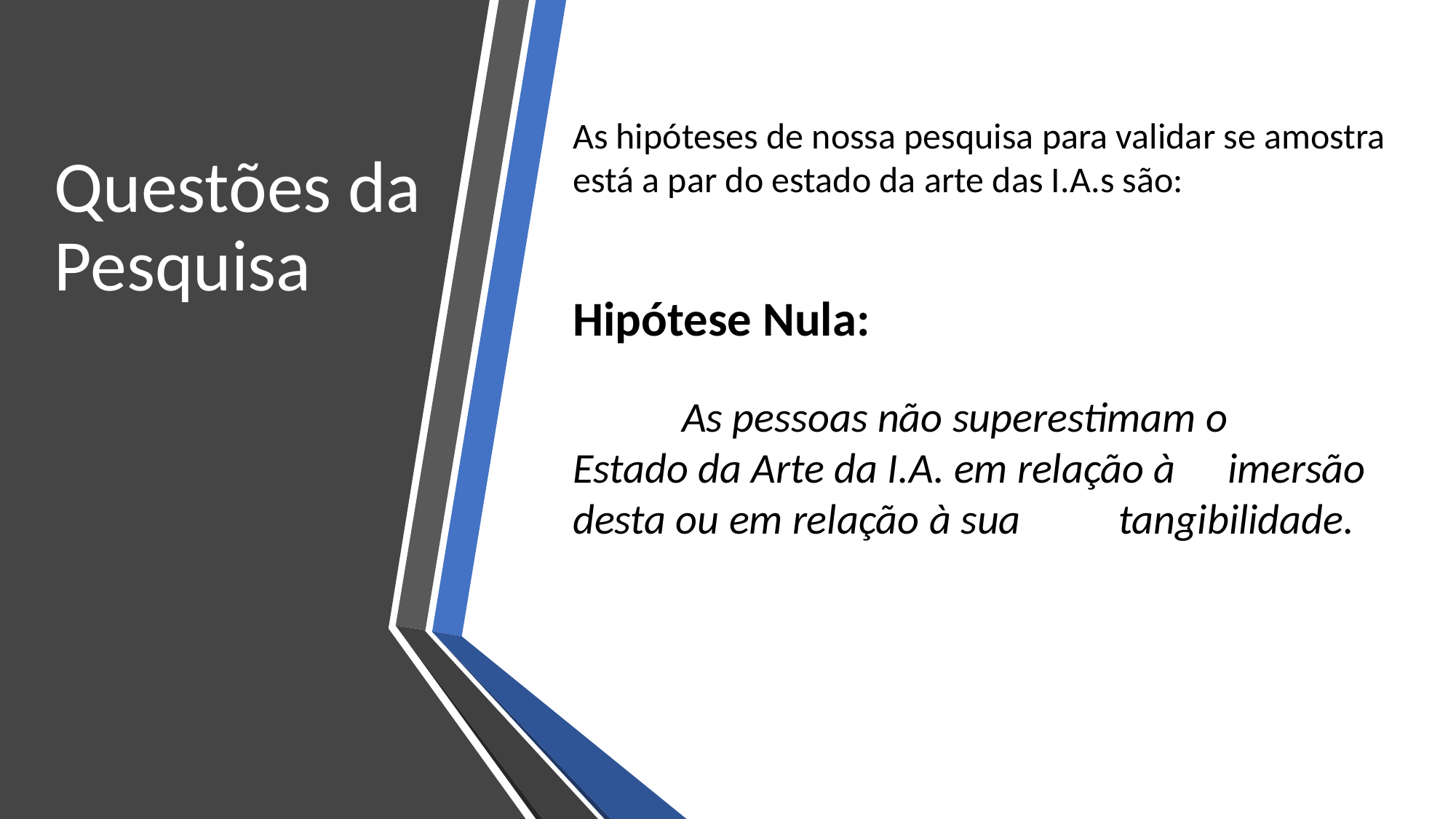

Questões da Pesquisa
As hipóteses de nossa pesquisa para validar se amostra está a par do estado da arte das I.A.s são:

Hipótese Nula:

	As pessoas não superestimam o 	Estado da Arte da I.A. em relação à 	imersão desta ou em relação à sua 	tangibilidade.